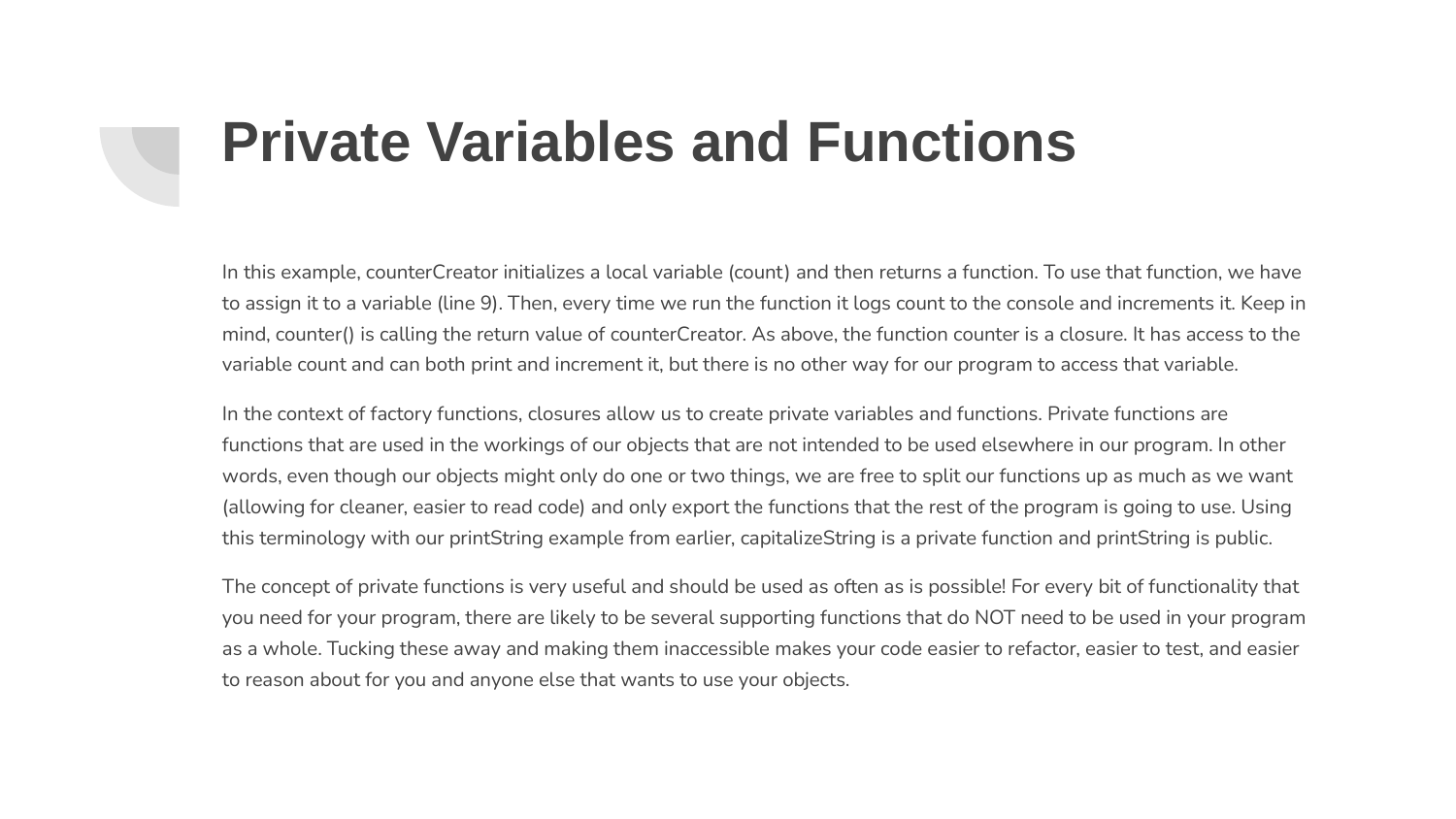

# Private Variables and Functions
In this example, counterCreator initializes a local variable (count) and then returns a function. To use that function, we have to assign it to a variable (line 9). Then, every time we run the function it logs count to the console and increments it. Keep in mind, counter() is calling the return value of counterCreator. As above, the function counter is a closure. It has access to the variable count and can both print and increment it, but there is no other way for our program to access that variable.
In the context of factory functions, closures allow us to create private variables and functions. Private functions are functions that are used in the workings of our objects that are not intended to be used elsewhere in our program. In other words, even though our objects might only do one or two things, we are free to split our functions up as much as we want (allowing for cleaner, easier to read code) and only export the functions that the rest of the program is going to use. Using this terminology with our printString example from earlier, capitalizeString is a private function and printString is public.
The concept of private functions is very useful and should be used as often as is possible! For every bit of functionality that you need for your program, there are likely to be several supporting functions that do NOT need to be used in your program as a whole. Tucking these away and making them inaccessible makes your code easier to refactor, easier to test, and easier to reason about for you and anyone else that wants to use your objects.